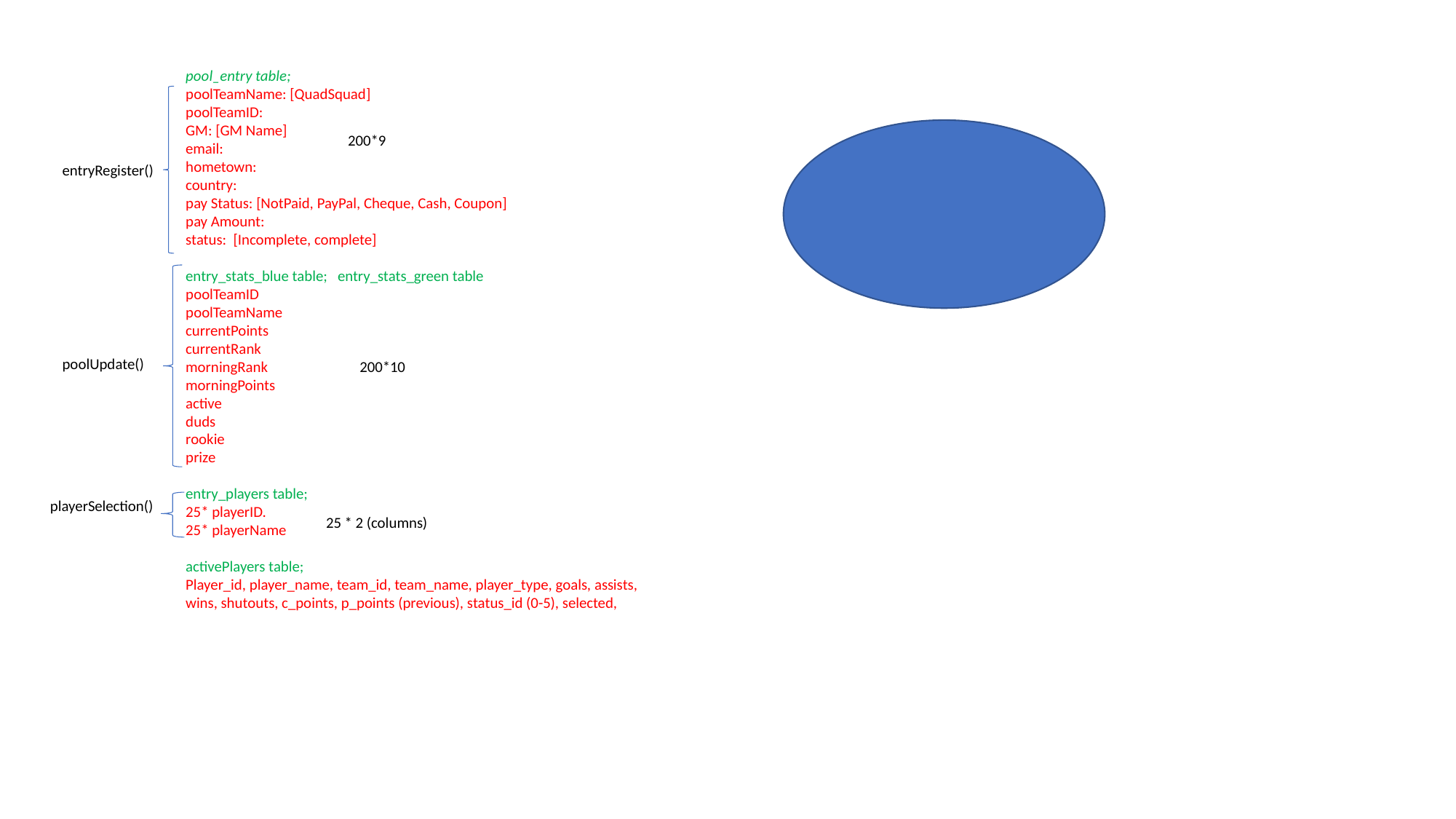

pool_entry table;
poolTeamName: [QuadSquad]
poolTeamID:
GM: [GM Name]
email:
hometown:
country:
pay Status: [NotPaid, PayPal, Cheque, Cash, Coupon]
pay Amount:
status:  [Incomplete, complete]

entry_stats_blue table;   entry_stats_green table
poolTeamID
poolTeamName
currentPoints
currentRank
morningRank
morningPoints
active
duds
rookie
prize

entry_players table;
25* playerID.
25* playerName

activePlayers table;
Player_id, player_name, team_id, team_name, player_type, goals, assists, wins, shutouts, c_points, p_points (previous), status_id (0-5), selected,

200*9
entryRegister()

poolUpdate()
200*10
playerSelection()

25 * 2 (columns)